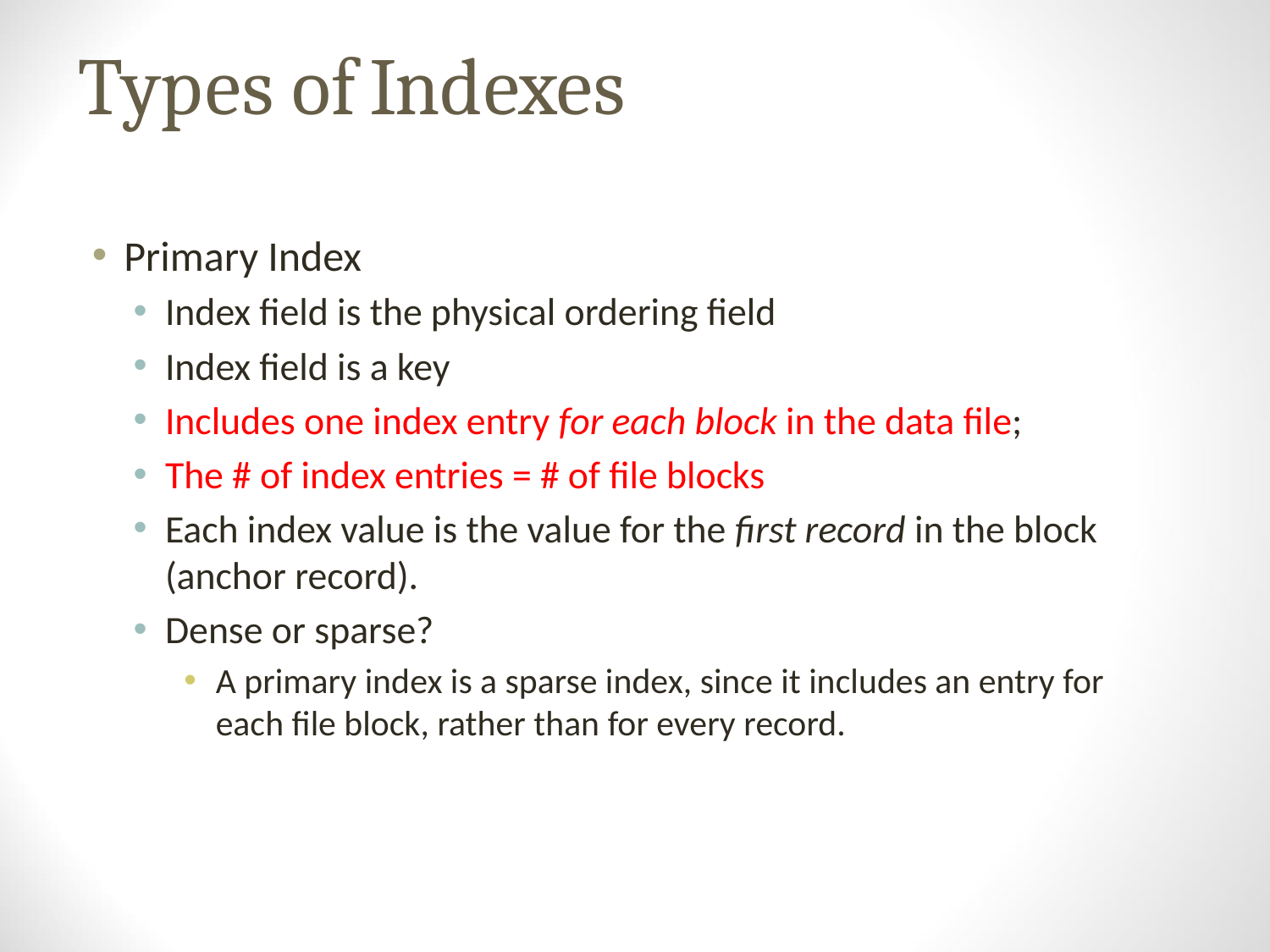

# Types of Indexes
Primary Index
Index field is the physical ordering field
Index field is a key
Includes one index entry for each block in the data file;
The # of index entries = # of file blocks
Each index value is the value for the first record in the block (anchor record).
Dense or sparse?
A primary index is a sparse index, since it includes an entry for each file block, rather than for every record.